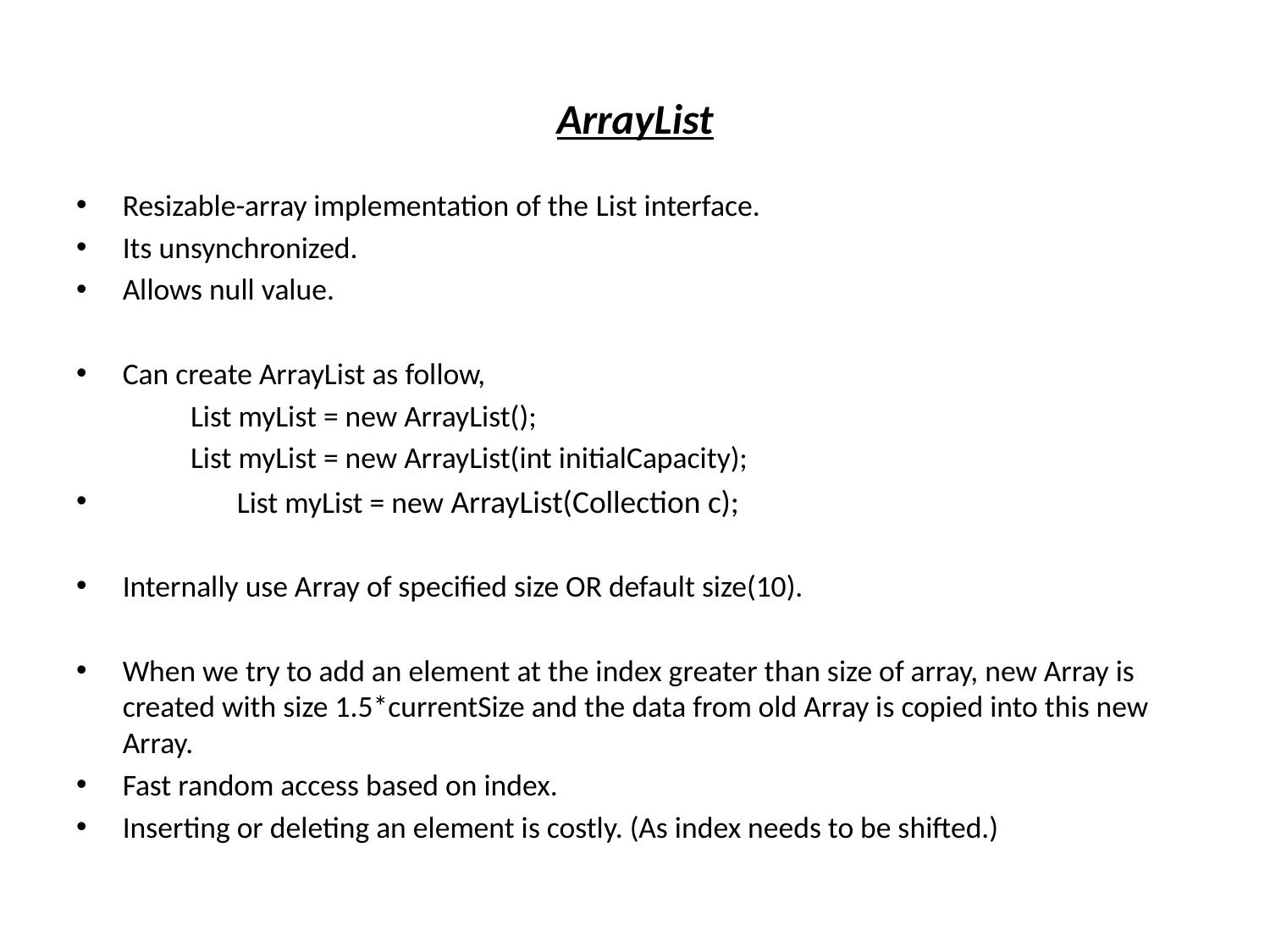

# ArrayList
Resizable-array implementation of the List interface.
Its unsynchronized.
Allows null value.

Can create ArrayList as follow,
	List myList = new ArrayList();
	List myList = new ArrayList(int initialCapacity);
	List myList = new ArrayList(Collection c);

Internally use Array of specified size OR default size(10).

When we try to add an element at the index greater than size of array, new Array is created with size 1.5*currentSize and the data from old Array is copied into this new Array.
Fast random access based on index.
Inserting or deleting an element is costly. (As index needs to be shifted.)